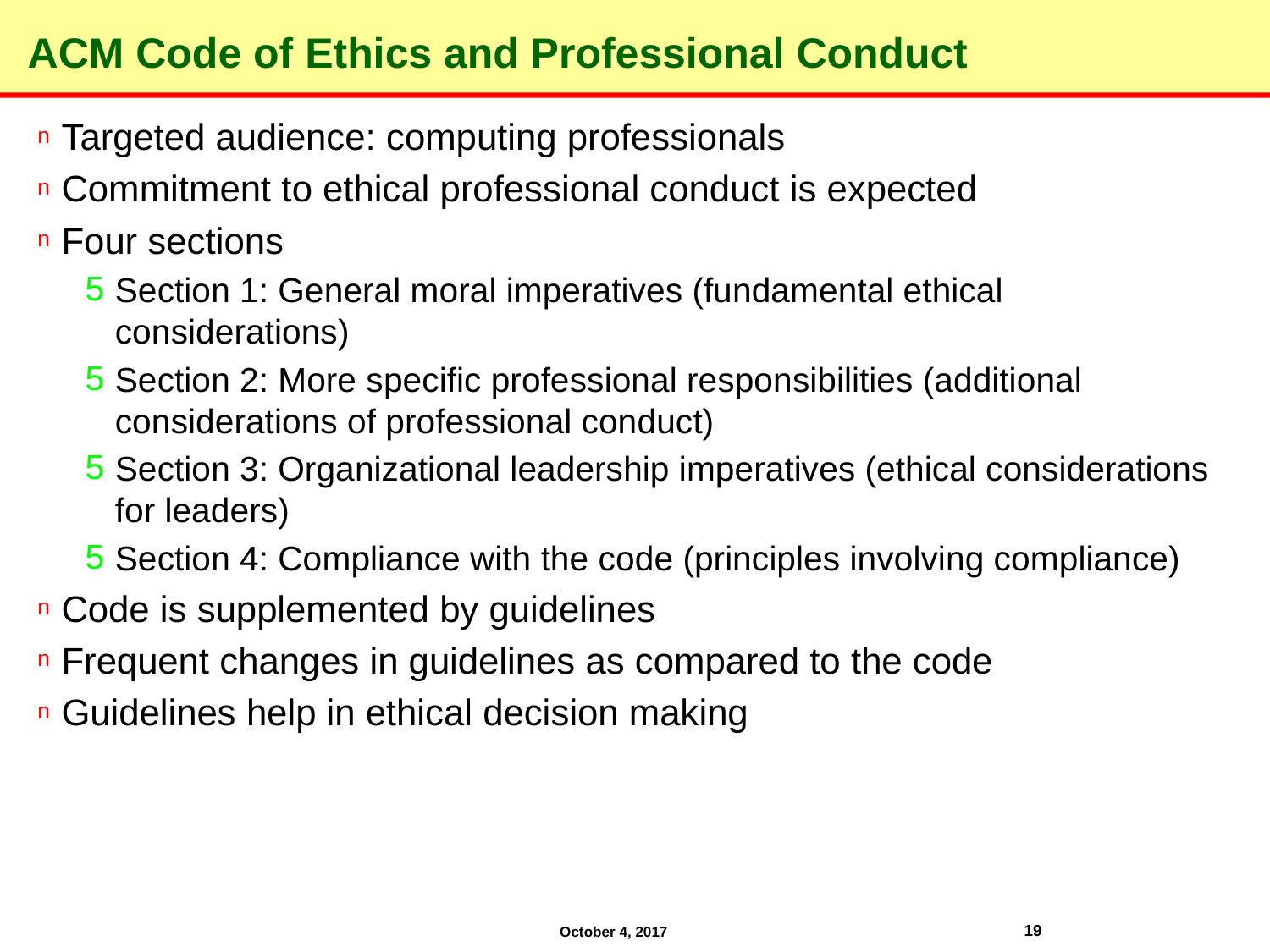

# ACM Code of Ethics and Professional Conduct
Targeted audience: computing professionals
Commitment to ethical professional conduct is expected
Four sections
Section 1: General moral imperatives (fundamental ethical considerations)
Section 2: More specific professional responsibilities (additional considerations of professional conduct)
Section 3: Organizational leadership imperatives (ethical considerations for leaders)
Section 4: Compliance with the code (principles involving compliance)
Code is supplemented by guidelines
Frequent changes in guidelines as compared to the code
Guidelines help in ethical decision making